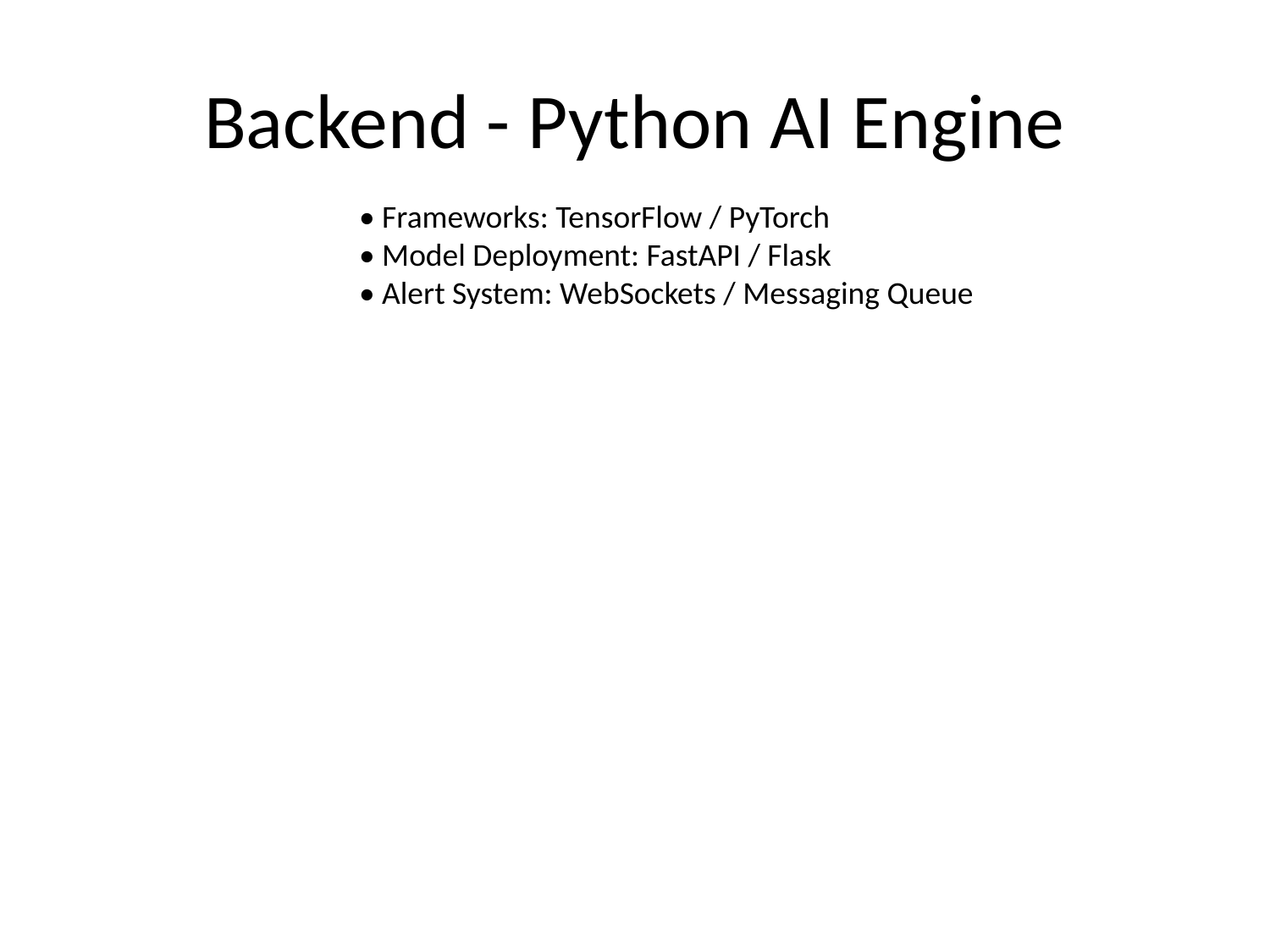

# Backend - Python AI Engine
• Frameworks: TensorFlow / PyTorch
• Model Deployment: FastAPI / Flask
• Alert System: WebSockets / Messaging Queue